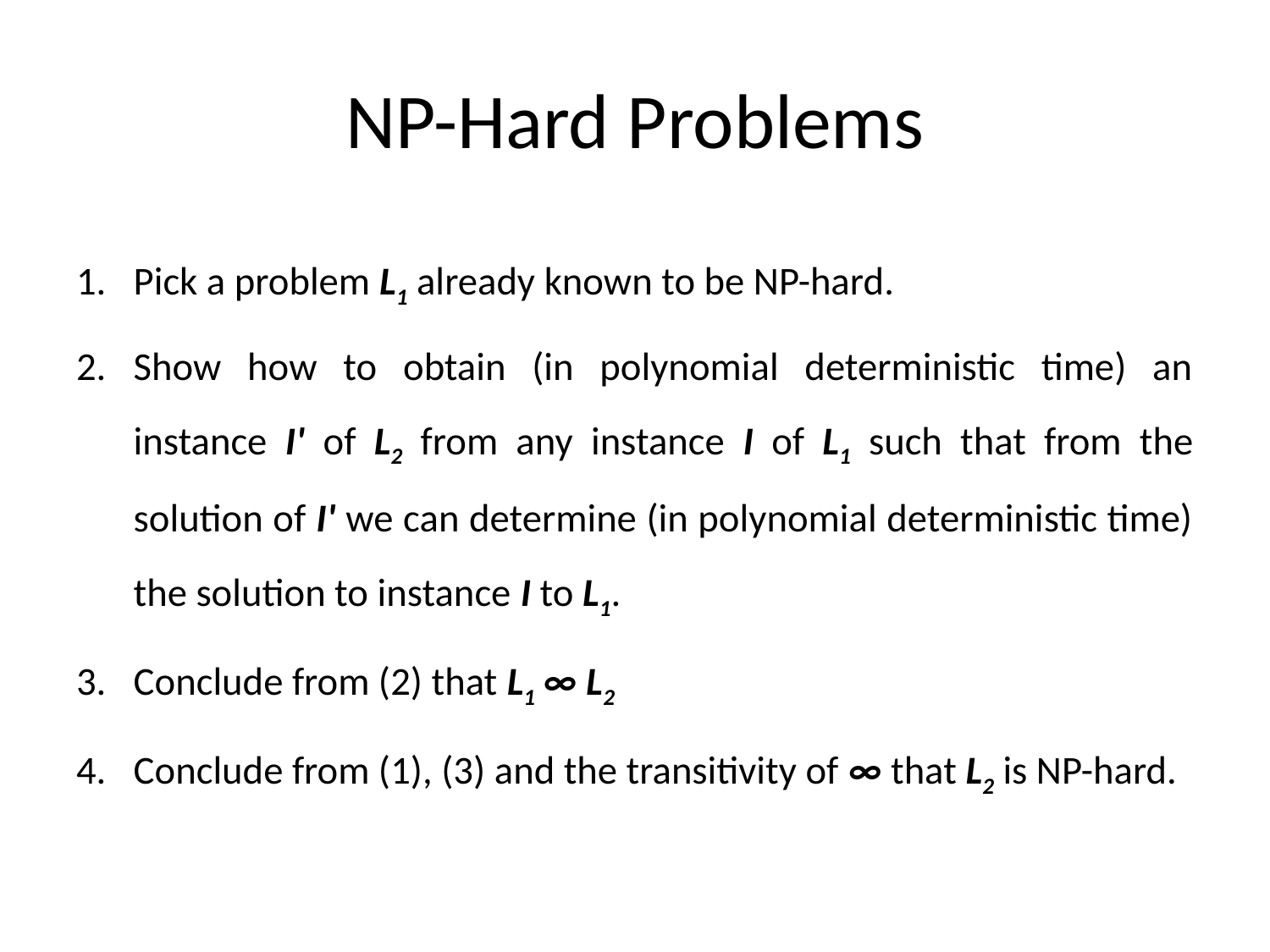

# NP-Hard Problems
Pick a problem L1 already known to be NP-hard.
Show how to obtain (in polynomial deterministic time) an instance I' of L2 from any instance I of L1 such that from the solution of I' we can determine (in polynomial deterministic time) the solution to instance I to L1.
Conclude from (2) that L1 ∞ L2
Conclude from (1), (3) and the transitivity of ∞ that L2 is NP-hard.